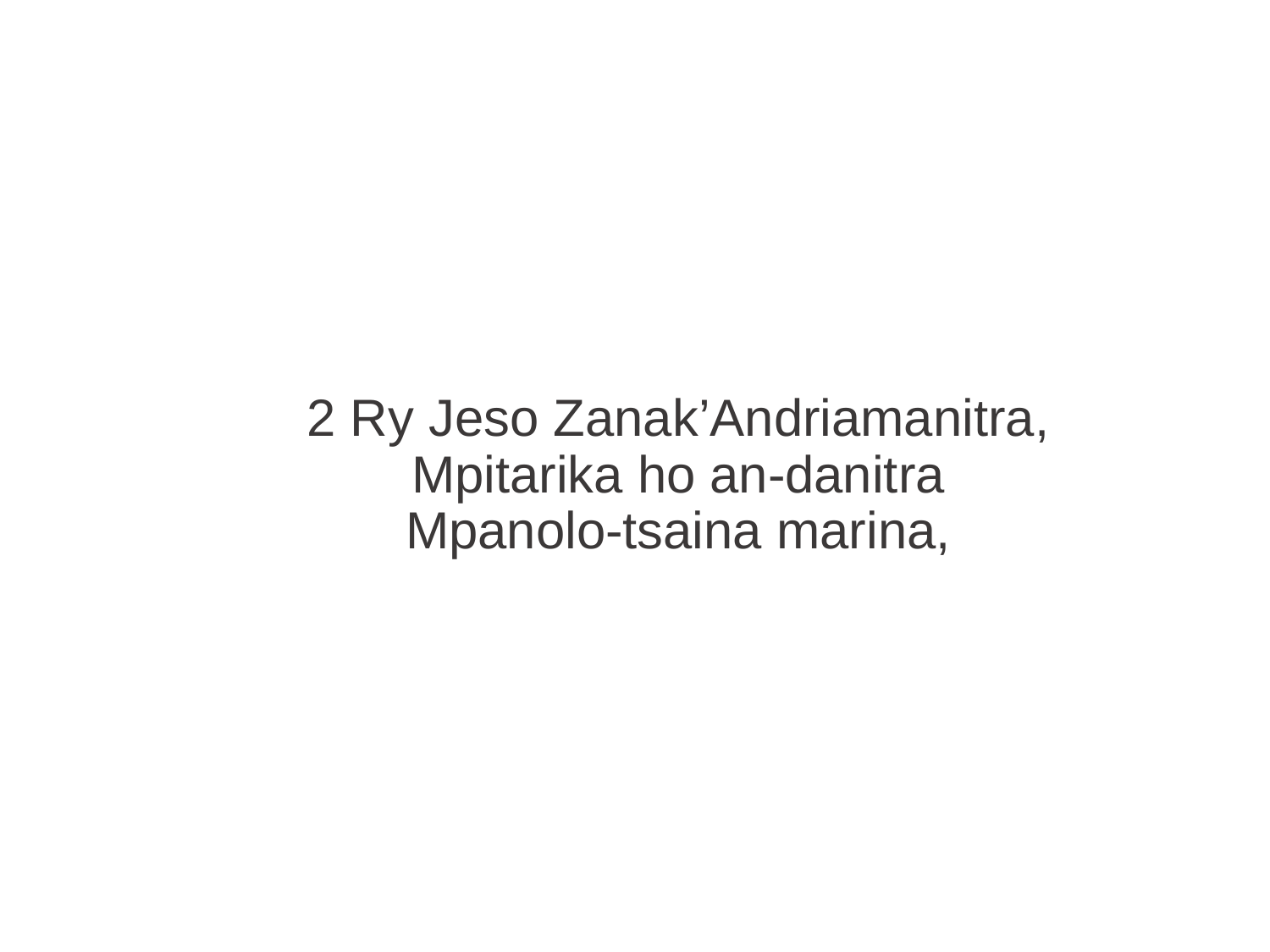

2 Ry Jeso Zanak’Andriamanitra,
Mpitarika ho an-danitra
Mpanolo-tsaina marina,